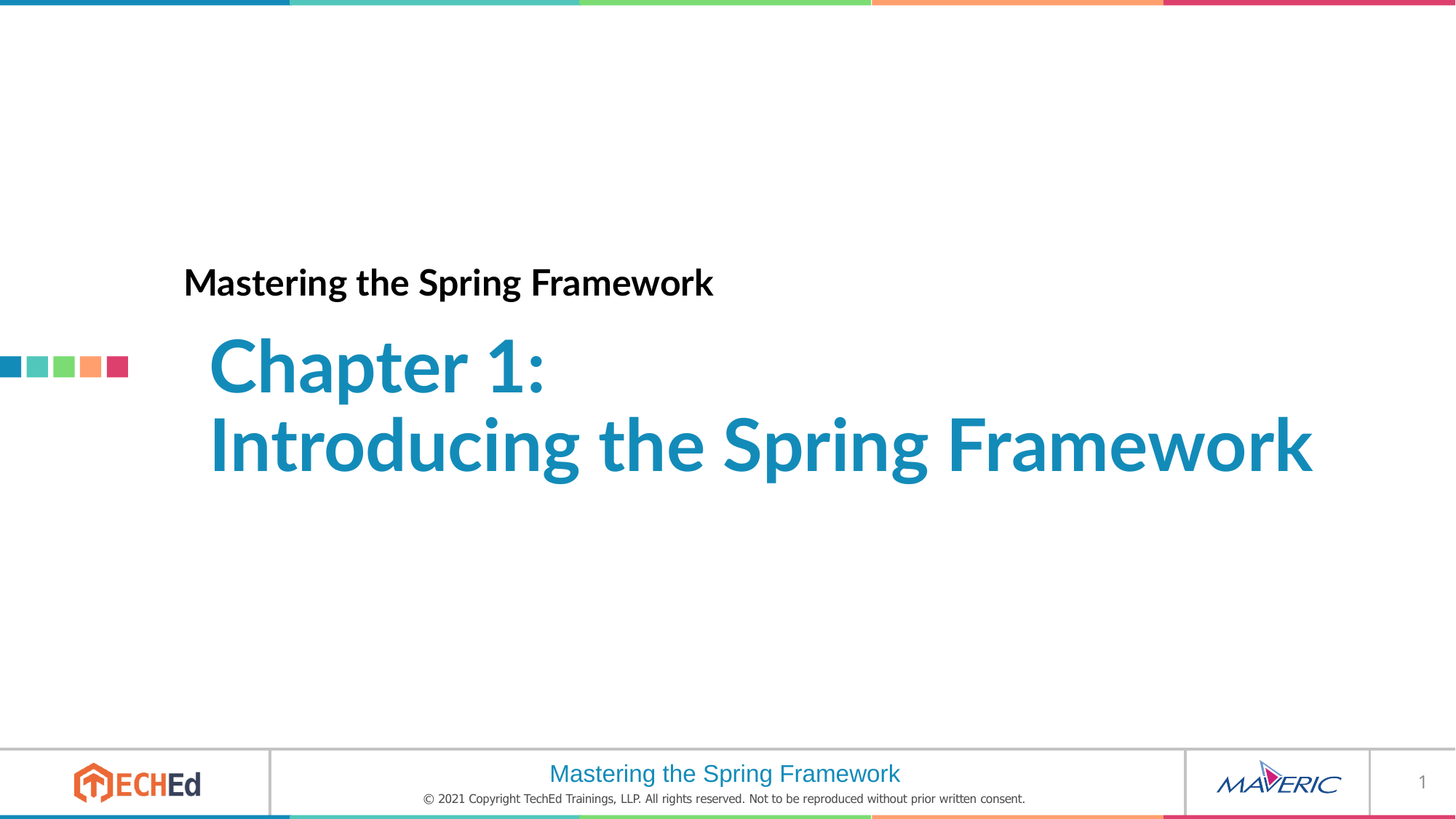

Mastering the Spring Framework
Chapter 1:
Introducing the Spring Framework